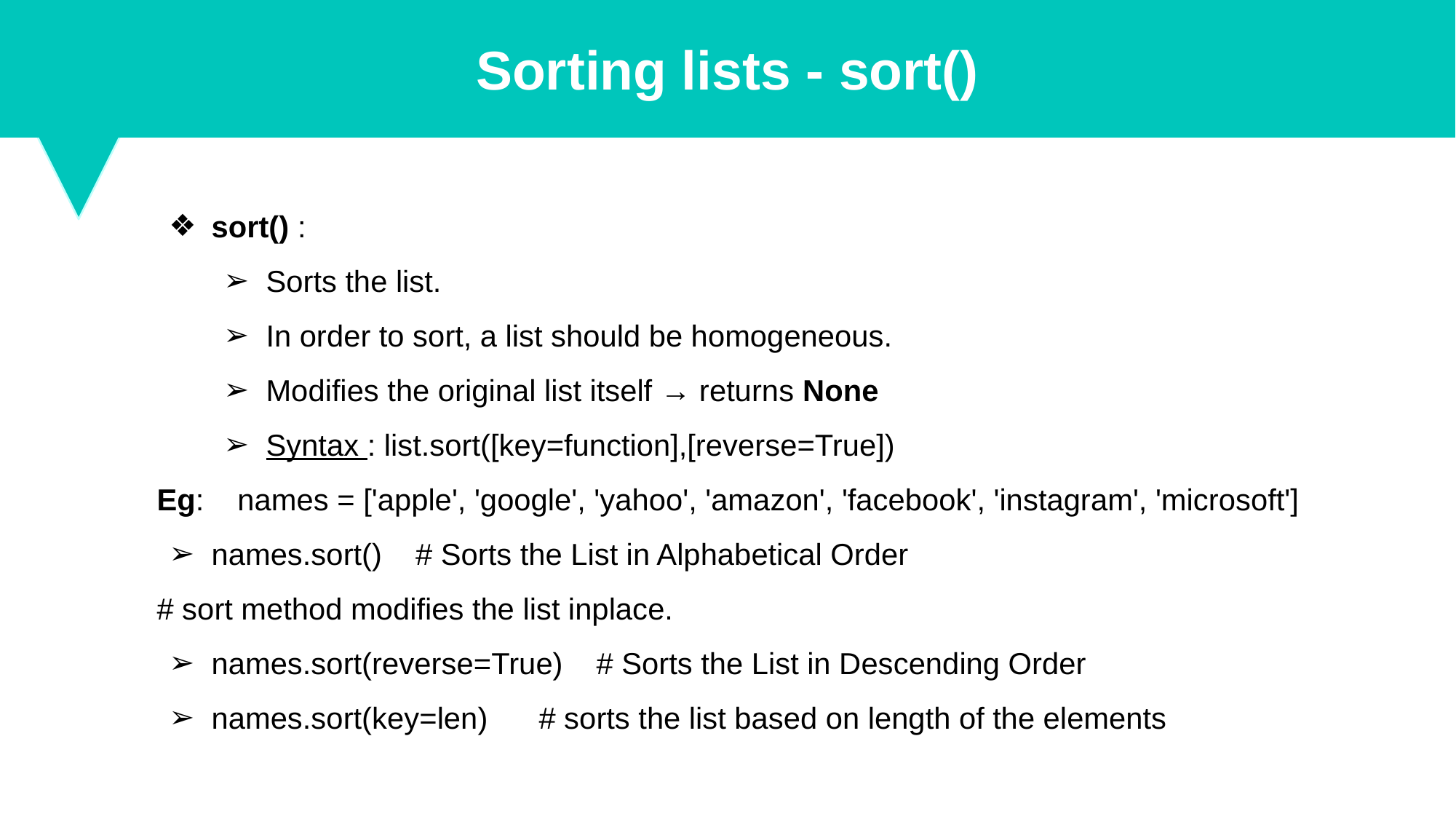

Sorting lists - sort()

sort() :
Sorts the list.
In order to sort, a list should be homogeneous.
Modifies the original list itself → returns None
Syntax : list.sort([key=function],[reverse=True])
Eg:    names = ['apple', 'google', 'yahoo', 'amazon', 'facebook', 'instagram', 'microsoft']
names.sort()    # Sorts the List in Alphabetical Order
# sort method modifies the list inplace.
names.sort(reverse=True)    # Sorts the List in Descending Order
names.sort(key=len)	# sorts the list based on length of the elements